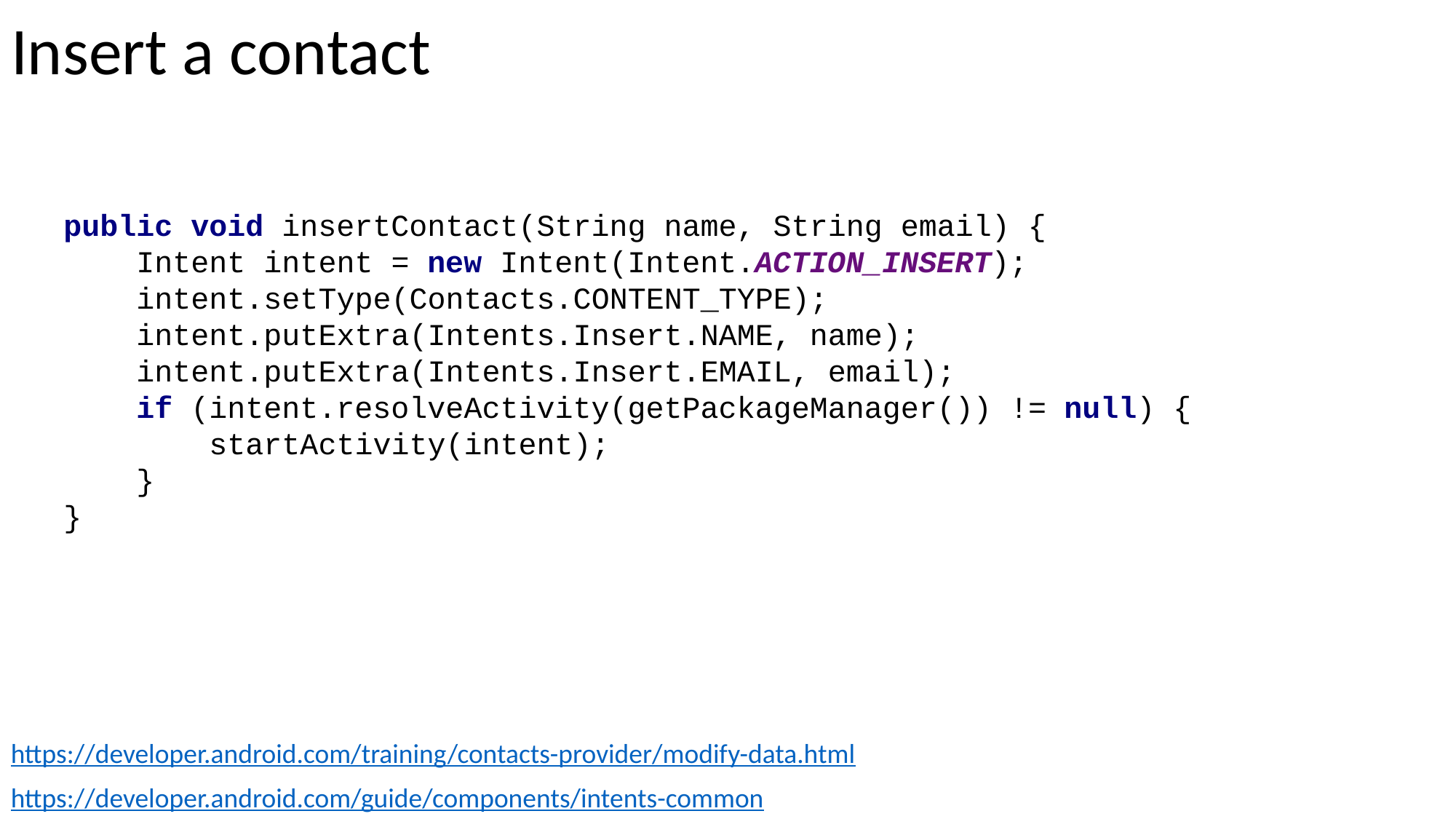

# Insert a contact
public void insertContact(String name, String email) {
    Intent intent = new Intent(Intent.ACTION_INSERT);
    intent.setType(Contacts.CONTENT_TYPE);
    intent.putExtra(Intents.Insert.NAME, name);
    intent.putExtra(Intents.Insert.EMAIL, email);
    if (intent.resolveActivity(getPackageManager()) != null) {
        startActivity(intent);
    }
}
https://developer.android.com/training/contacts-provider/modify-data.html
https://developer.android.com/guide/components/intents-common